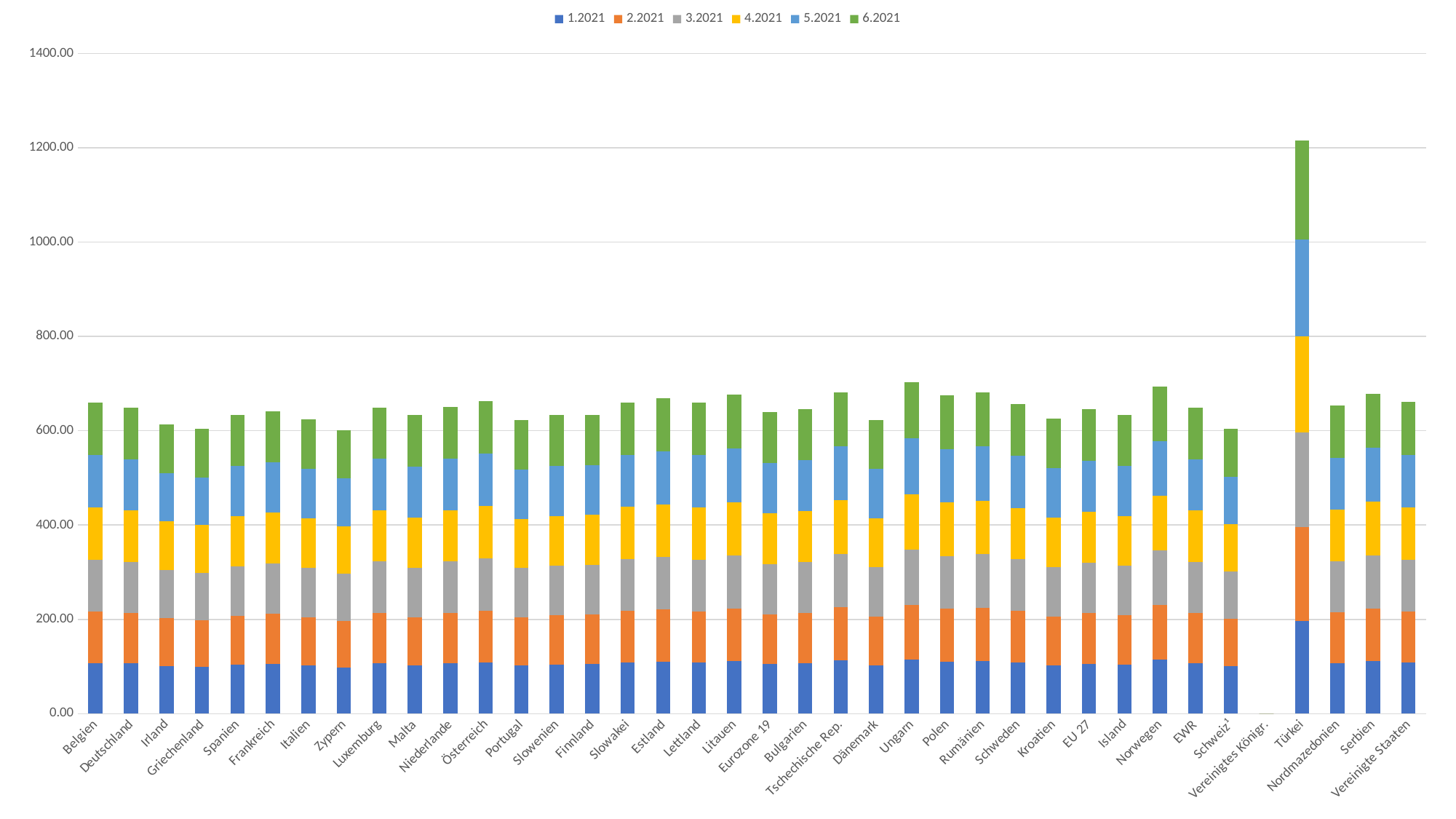

### Chart

| Category | 1.2021 | 2.2021 | 3.2021 | 4.2021 | 5.2021 | 6.2021 |
|---|---|---|---|---|---|---|
| Belgien | 107.82 | 109.08 | 110.07 | 110.32 | 110.62 | 111.11 |
| Deutschland | 106.8 | 107.4 | 107.9 | 108.4 | 108.7 | 109.1 |
| Irland | 101.0 | 101.3 | 102.2 | 102.8 | 103.0 | 103.1 |
| Griechenland | 99.2 | 99.39 | 100.43 | 101.29 | 100.98 | 102.17 |
| Spanien | 103.87 | 103.27 | 105.22 | 106.39 | 106.95 | 107.46 |
| Frankreich | 106.03 | 106.07 | 106.8 | 107.02 | 107.38 | 107.57 |
| Italien | 102.6 | 102.4 | 104.2 | 105.1 | 105.0 | 105.2 |
| Zypern | 98.41 | 98.5 | 99.89 | 100.7 | 101.15 | 102.17 |
| Luxemburg | 107.33 | 106.67 | 108.59 | 108.56 | 109.02 | 109.35 |
| Malta | 102.22 | 102.75 | 103.75 | 106.77 | 108.19 | 109.66 |
| Niederlande | 106.51 | 107.76 | 108.09 | 108.95 | 109.11 | 109.27 |
| Österreich | 109.05 | 109.4 | 110.69 | 110.83 | 111.04 | 111.28 |
| Portugal | 102.76 | 102.27 | 103.8 | 104.36 | 104.7 | 104.91 |
| Slowenien | 104.2 | 104.41 | 105.04 | 105.85 | 106.62 | 107.03 |
| Finnland | 104.76 | 105.12 | 105.44 | 105.85 | 105.88 | 105.75 |
| Slowakei | 109.0 | 109.31 | 109.93 | 110.1 | 110.78 | 111.19 |
| Estland | 110.22 | 111.16 | 110.87 | 111.3 | 112.38 | 113.76 |
| Lettland | 108.36 | 108.83 | 109.66 | 110.65 | 111.27 | 111.6 |
| Litauen | 111.05 | 111.33 | 112.43 | 113.57 | 114.19 | 114.74 |
| Eurozone 19 | 105.32 | 105.54 | 106.53 | 107.14 | 107.42 | 107.7 |
| Bulgarien | 106.59 | 107.16 | 107.33 | 108.08 | 108.23 | 108.2 |
| Tschechische Rep. | 112.9 | 113.1 | 113.3 | 114.0 | 114.1 | 114.5 |
| Dänemark | 103.0 | 103.5 | 103.6 | 104.1 | 104.4 | 104.5 |
| Ungarn | 115.12 | 115.94 | 116.83 | 117.75 | 118.4 | 118.93 |
| Polen | 110.8 | 111.4 | 112.4 | 113.2 | 113.6 | 113.7 |
| Rumänien | 112.29 | 112.76 | 113.23 | 113.7 | 114.34 | 114.62 |
| Schweden | 108.73 | 109.11 | 109.22 | 109.54 | 109.79 | 109.87 |
| Kroatien | 103.08 | 103.32 | 104.34 | 104.9 | 105.01 | 105.4 |
| EU 27 | 106.27 | 106.55 | 107.46 | 108.08 | 108.38 | 108.65 |
| Island | 103.77 | 104.62 | 104.98 | 105.37 | 106.2 | 108.01 |
| Norwegen | 114.9 | 115.8 | 115.5 | 115.9 | 115.7 | 116.2 |
| EWR | 106.81 | 107.1 | 107.99 | 108.61 | 108.91 | 109.18 |
| Schweiz¹ | 100.24 | 100.32 | 100.53 | 100.79 | 100.99 | 101.0 |
| Vereinigtes Königr. | 0.0 | 0.0 | 0.0 | 0.0 | 0.0 | 0.0 |
| Türkei | 196.72 | 198.5 | 200.65 | 204.02 | 205.82 | 209.82 |
| Nordmazedonien | 107.51 | 107.68 | 108.24 | 109.15 | 110.09 | 110.27 |
| Serbien | 111.2 | 111.9 | 112.4 | 113.6 | 114.3 | 114.6 |
| Vereinigte Staaten | 107.89 | 108.6 | 109.55 | 110.67 | 111.75 | 113.01 |